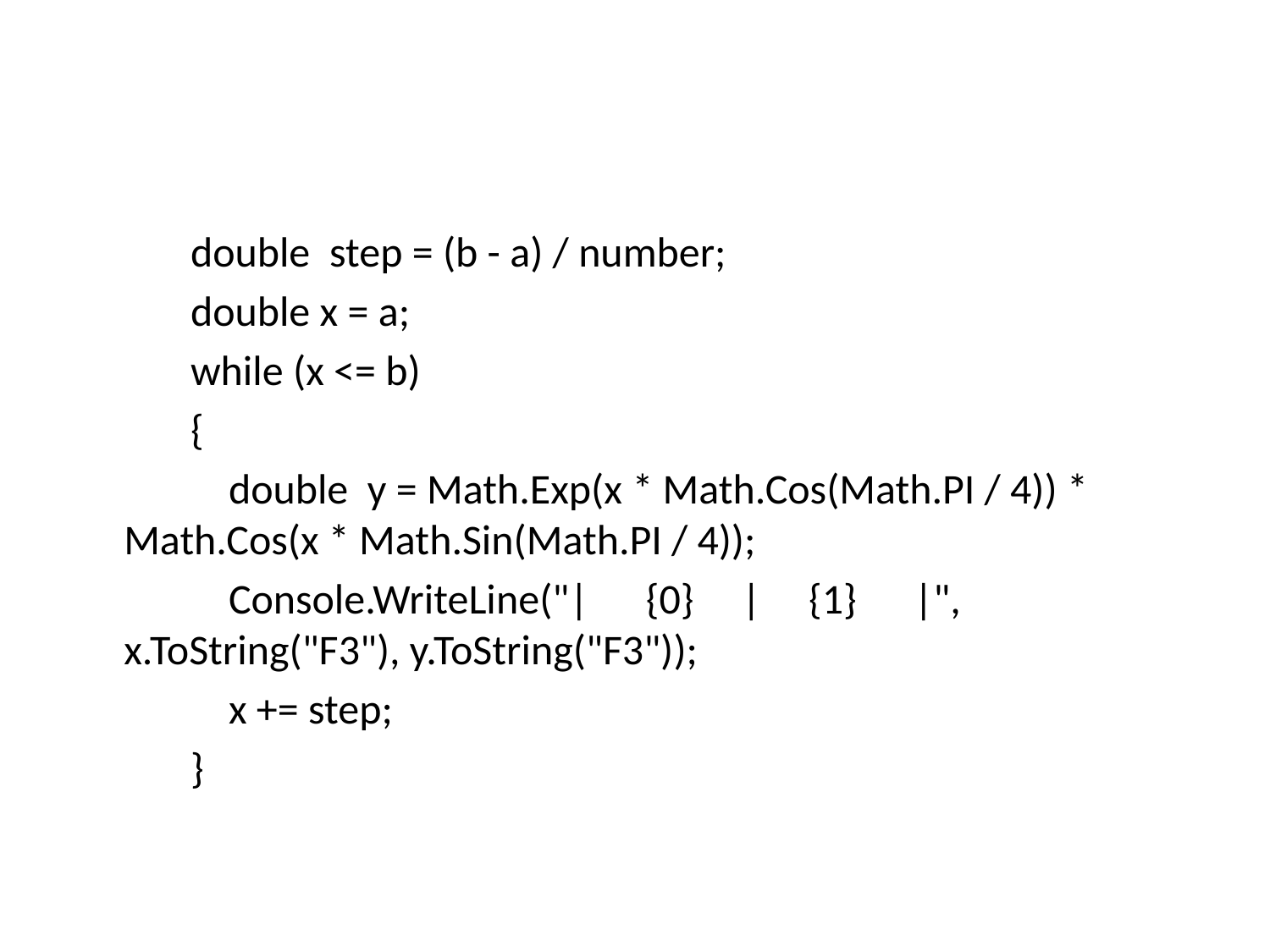

double  step = (b - a) / number;
            double x = a;
            while (x <= b)
            {
                double  y = Math.Exp(x * Math.Cos(Math.PI / 4)) * Math.Cos(x * Math.Sin(Math.PI / 4));
                Console.WriteLine("|      {0}     |     {1}      |",   	 	x.ToString("F3"), y.ToString("F3"));
                x += step;
            }